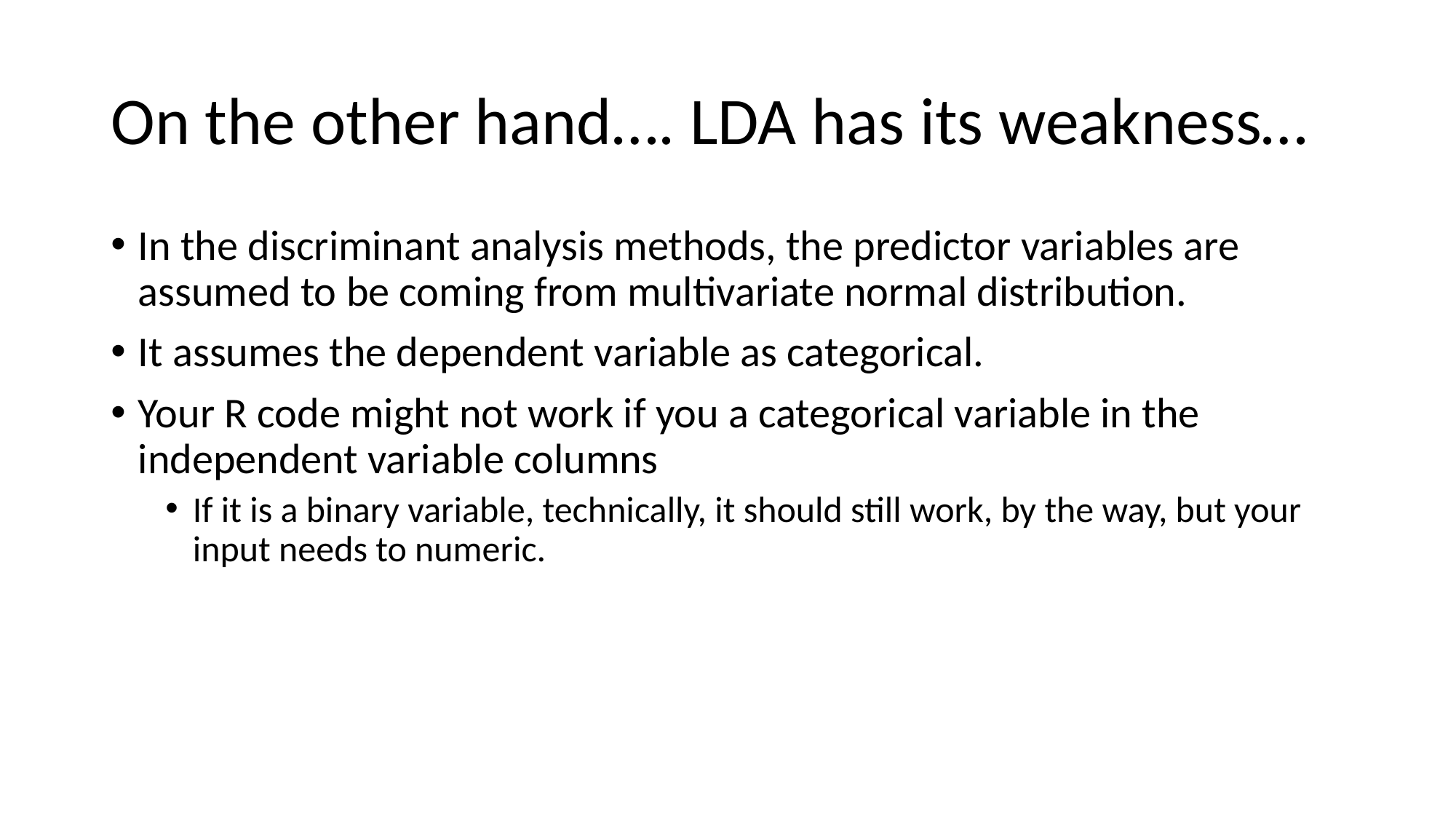

# On the other hand…. LDA has its weakness…
In the discriminant analysis methods, the predictor variables are assumed to be coming from multivariate normal distribution.
It assumes the dependent variable as categorical.
Your R code might not work if you a categorical variable in the independent variable columns
If it is a binary variable, technically, it should still work, by the way, but your input needs to numeric.